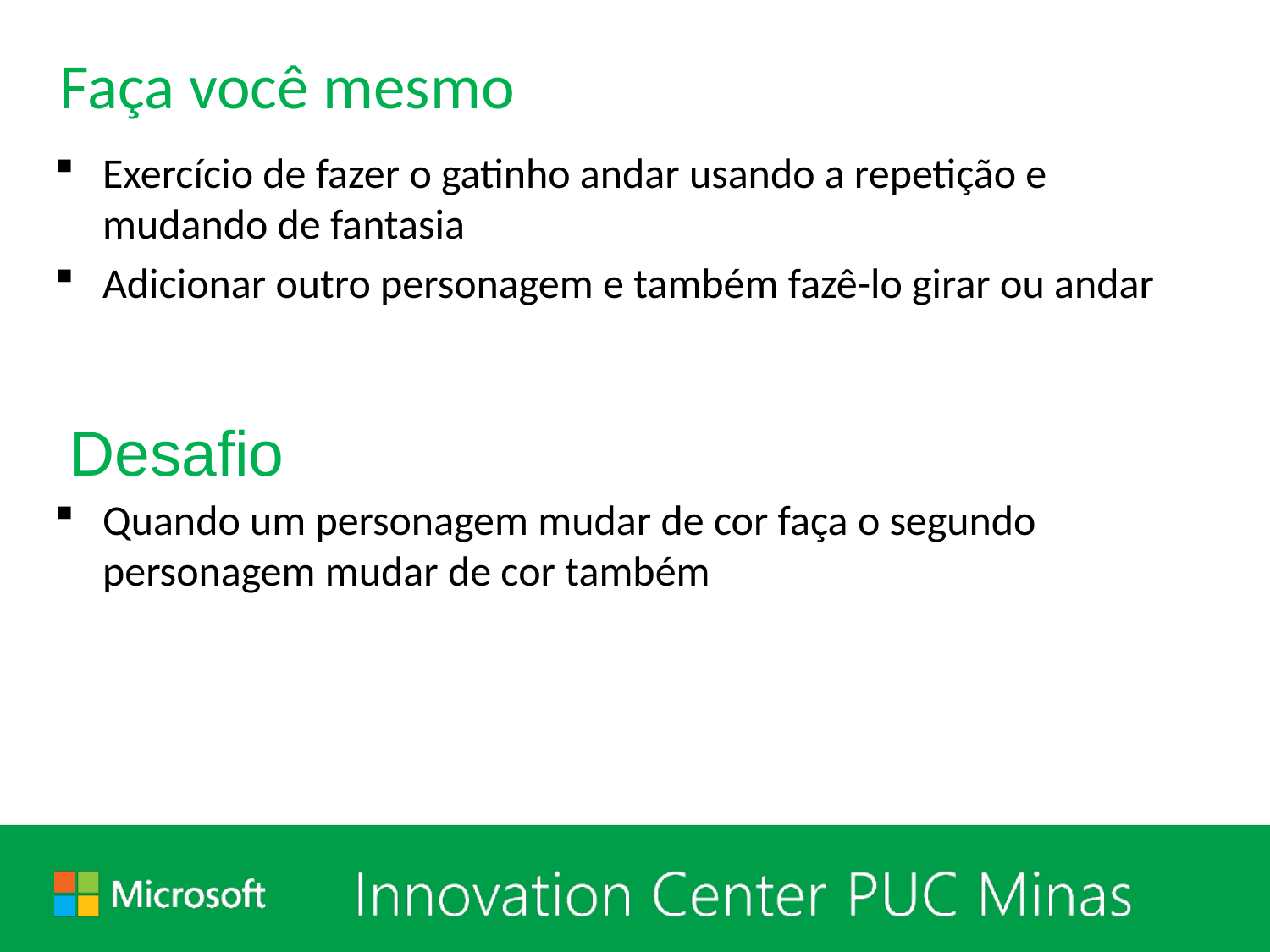

# Faça você mesmo
Exercício de fazer o gatinho andar usando a repetição e mudando de fantasia
Adicionar outro personagem e também fazê-lo girar ou andar

Quando um personagem mudar de cor faça o segundo personagem mudar de cor também

Desafio